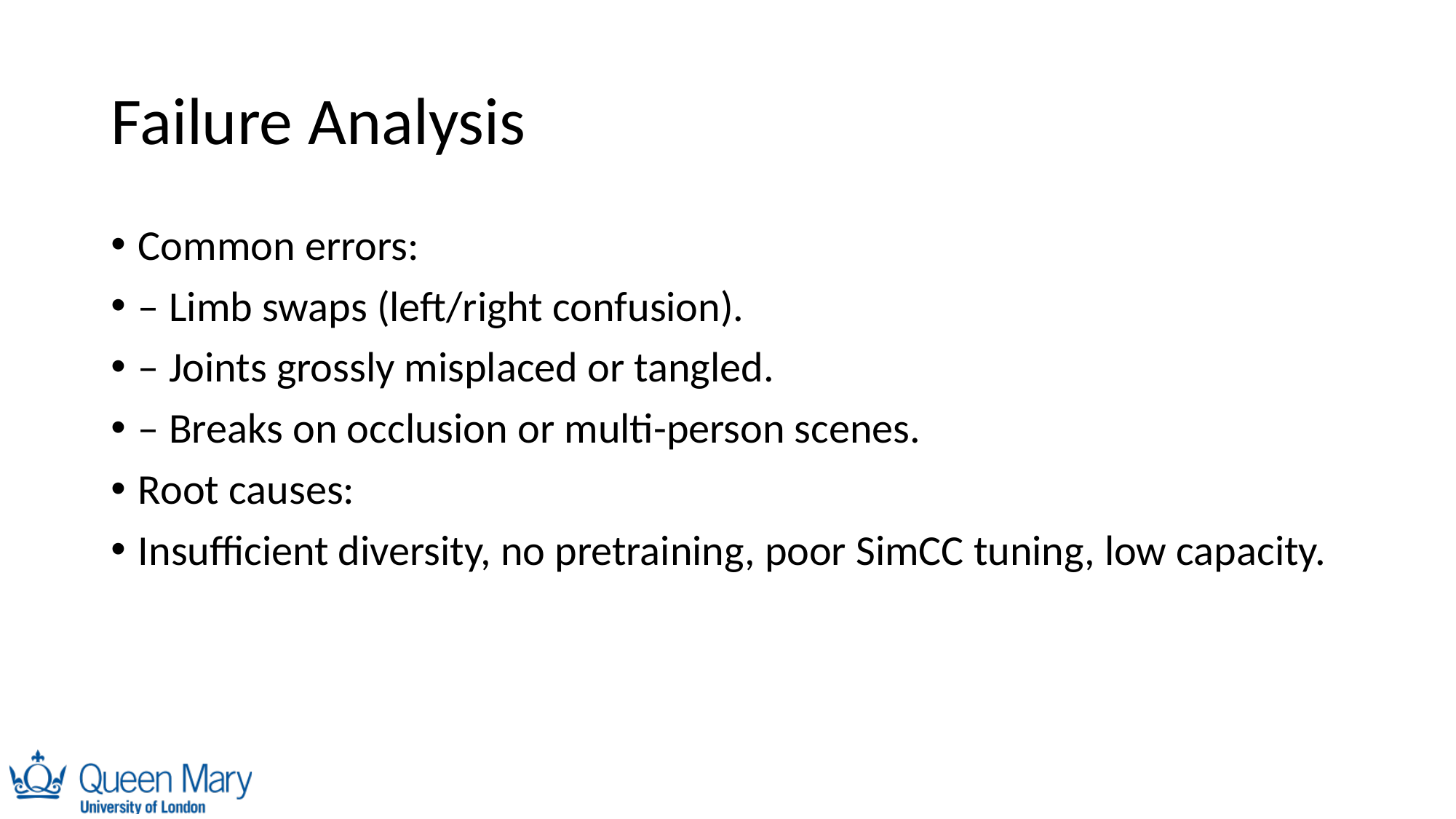

# Failure Analysis
Common errors:
– Limb swaps (left/right confusion).
– Joints grossly misplaced or tangled.
– Breaks on occlusion or multi-person scenes.
Root causes:
Insufficient diversity, no pretraining, poor SimCC tuning, low capacity.